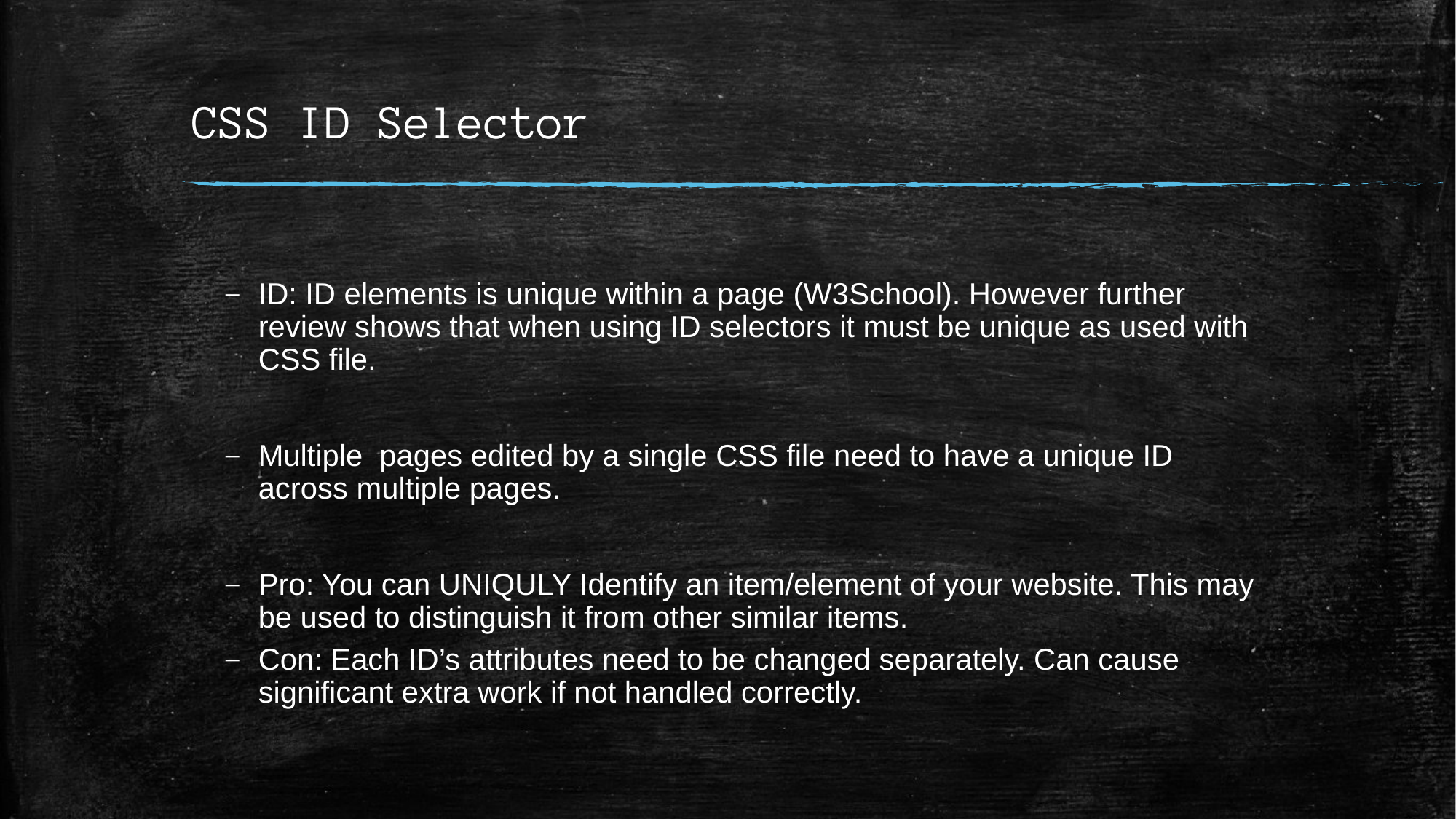

# CSS ID Selector

ID: ID elements is unique within a page (W3School). However further review shows that when using ID selectors it must be unique as used with CSS file.

Multiple  pages edited by a single CSS file need to have a unique ID across multiple pages.

Pro: You can UNIQULY Identify an item/element of your website. This may be used to distinguish it from other similar items.
Con: Each ID’s attributes need to be changed separately. Can cause significant extra work if not handled correctly.